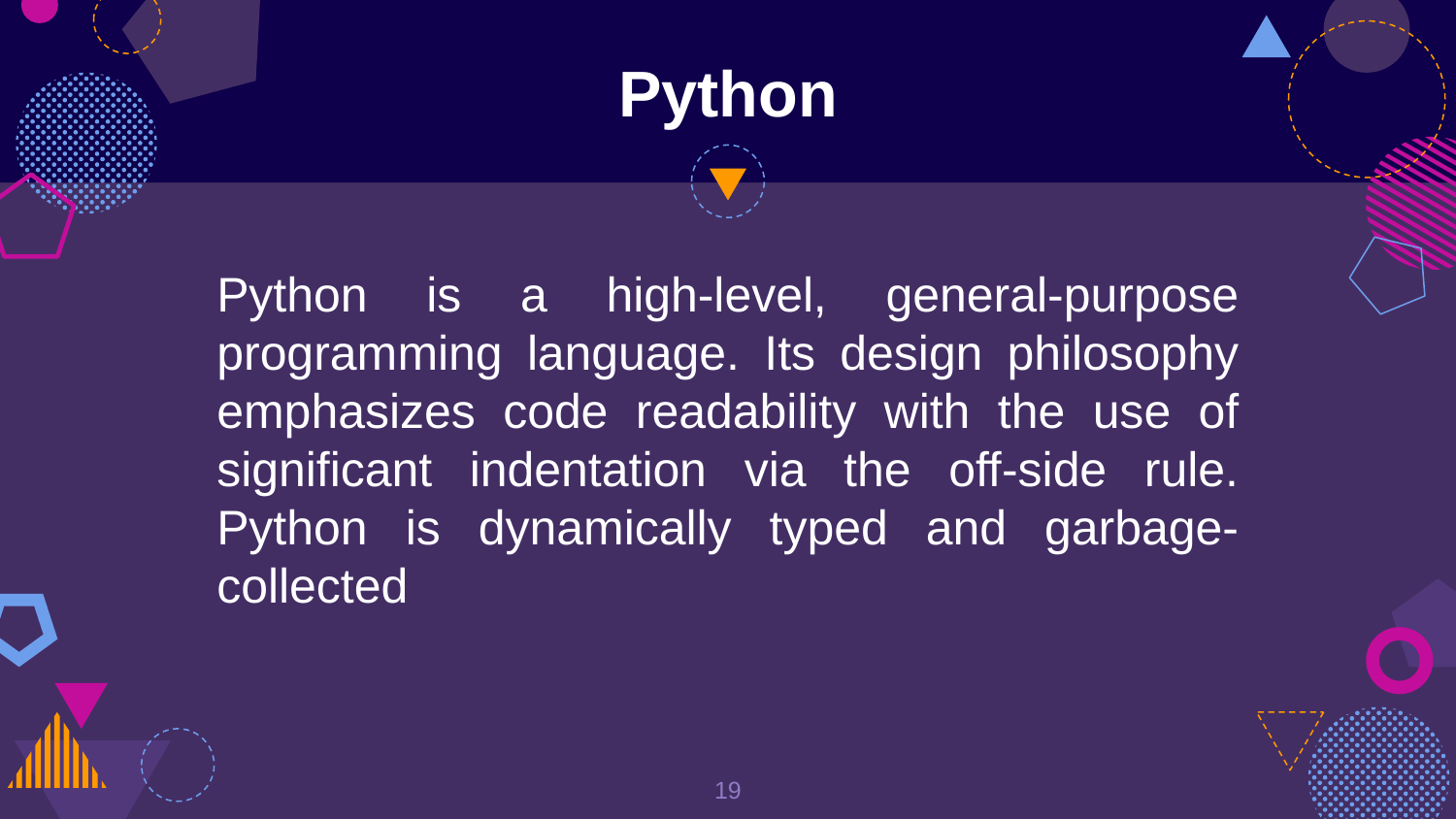

# Python
Python is a high-level, general-purpose programming language. Its design philosophy emphasizes code readability with the use of significant indentation via the off-side rule. Python is dynamically typed and garbage-collected
19